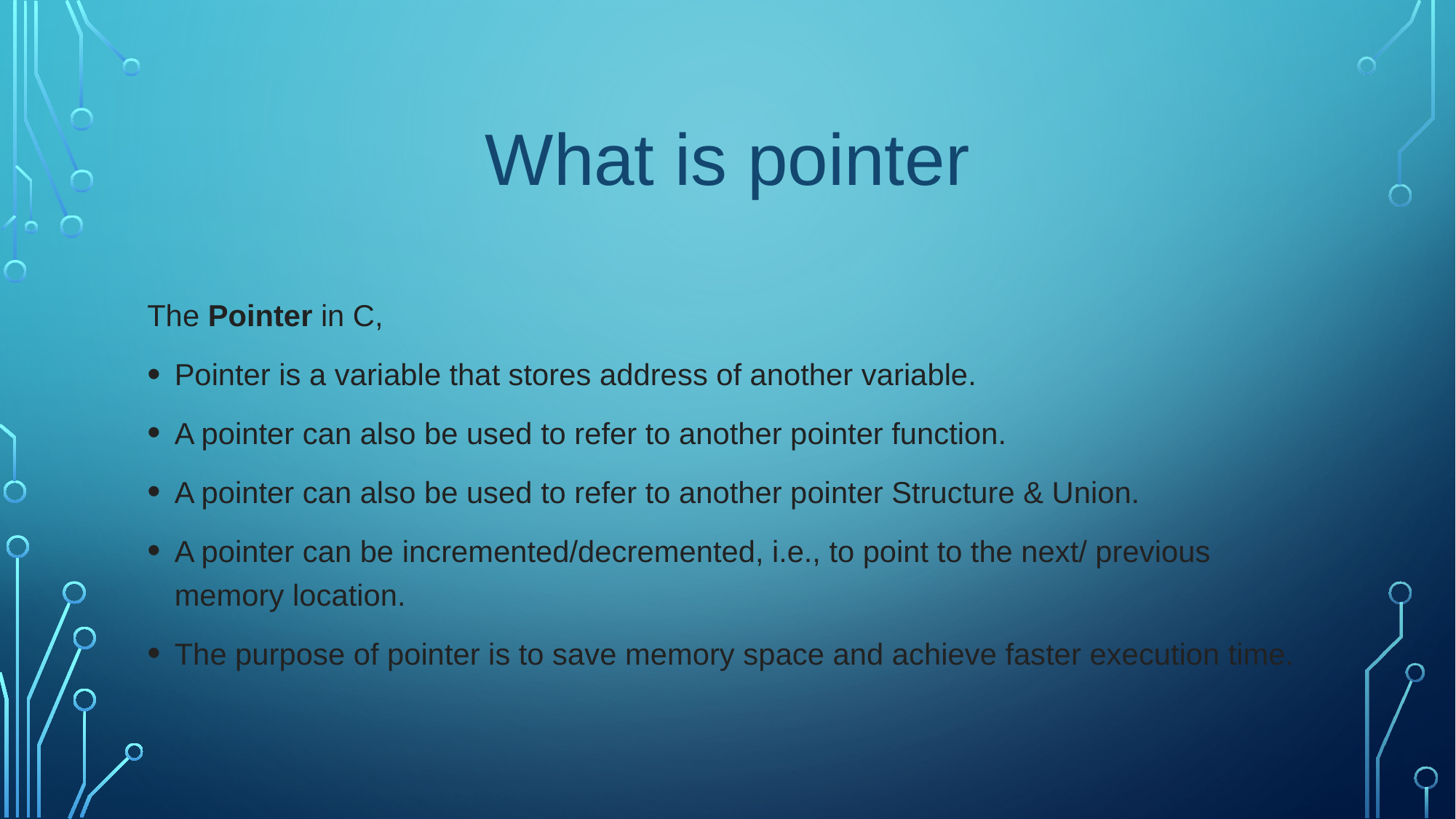

# What is pointer
The Pointer in C,
Pointer is a variable that stores address of another variable.
A pointer can also be used to refer to another pointer function.
A pointer can also be used to refer to another pointer Structure & Union.
A pointer can be incremented/decremented, i.e., to point to the next/ previous memory location.
The purpose of pointer is to save memory space and achieve faster execution time.